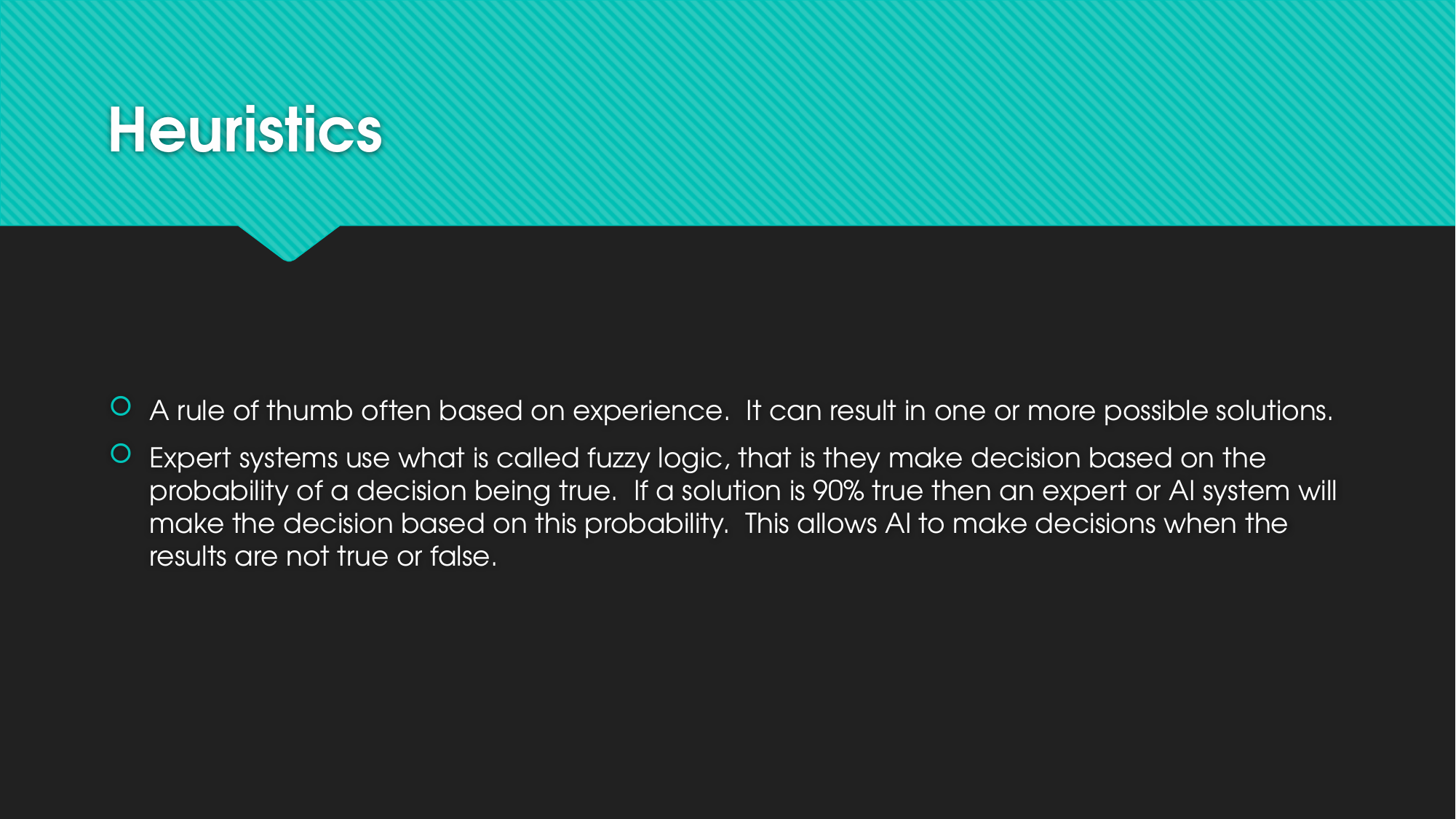

# Heuristics
A rule of thumb often based on experience.  It can result in one or more possible solutions.
Expert systems use what is called fuzzy logic, that is they make decision based on the probability of a decision being true.  If a solution is 90% true then an expert or AI system will make the decision based on this probability.  This allows AI to make decisions when the results are not true or false.